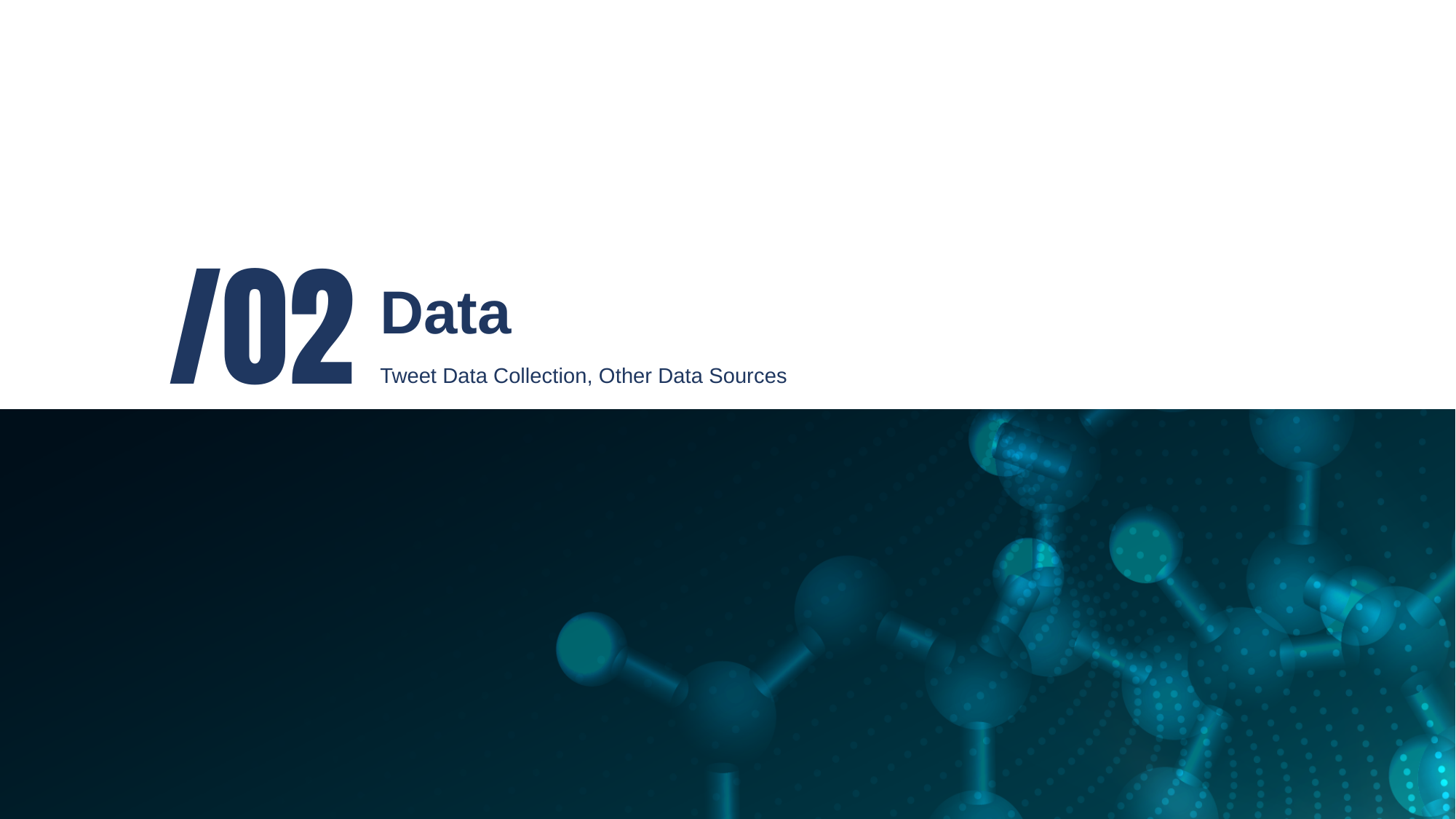

/02
# Data
Tweet Data Collection, Other Data Sources